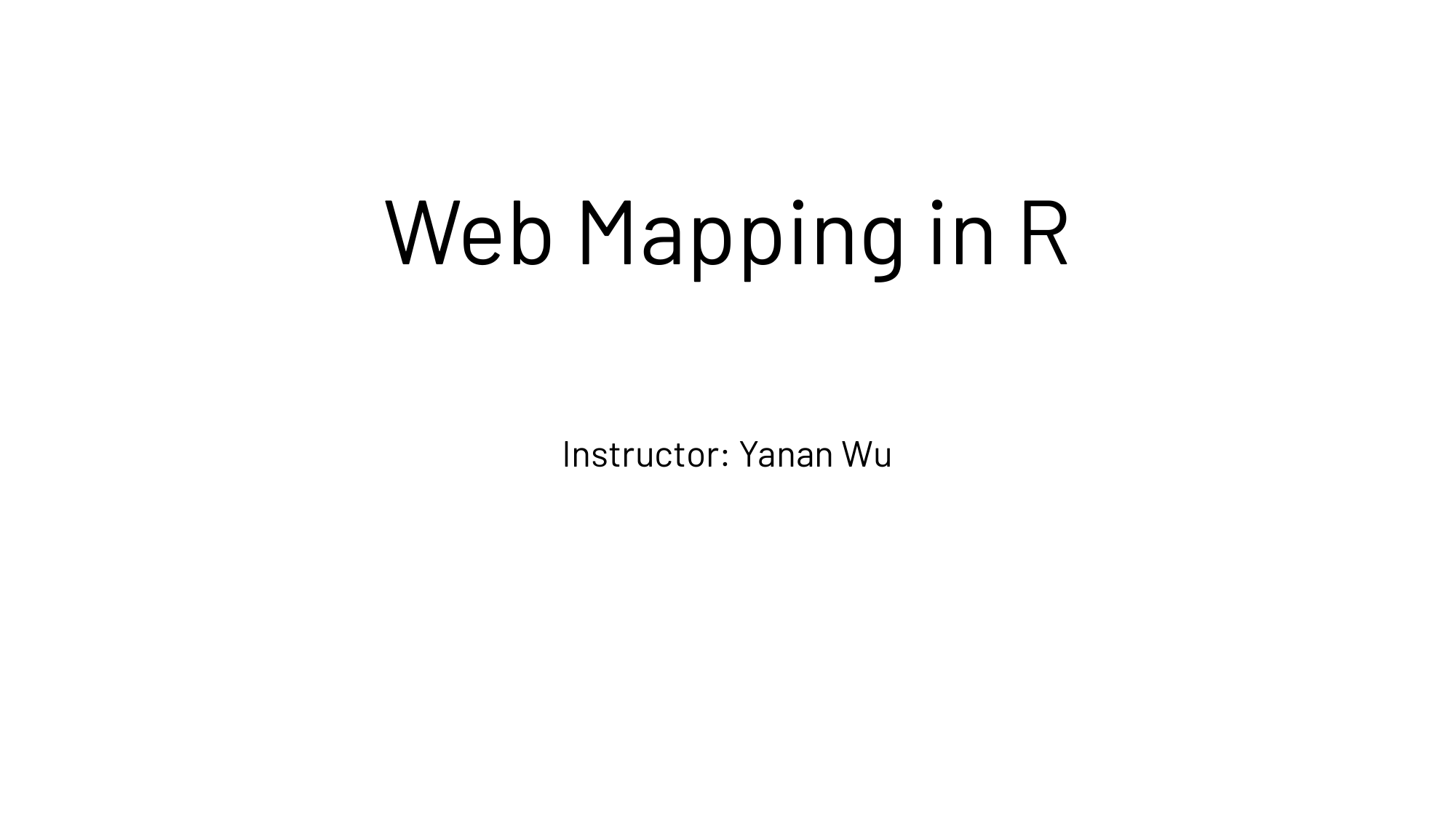

# Web Mapping in R
Instructor: Yanan Wu